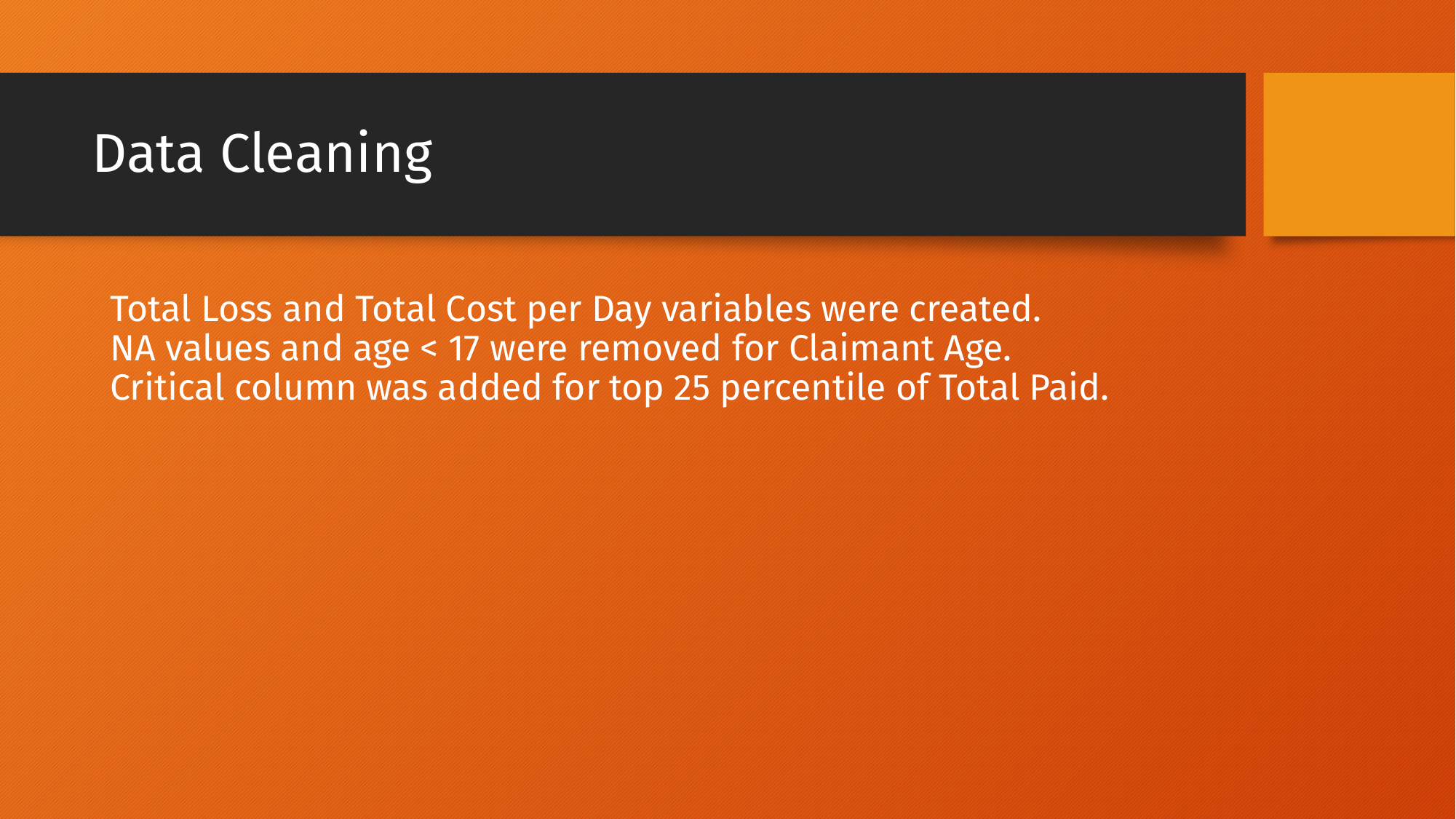

# Data Cleaning
Total Loss and Total Cost per Day variables were created.
NA values and age < 17 were removed for Claimant Age.
Critical column was added for top 25 percentile of Total Paid.